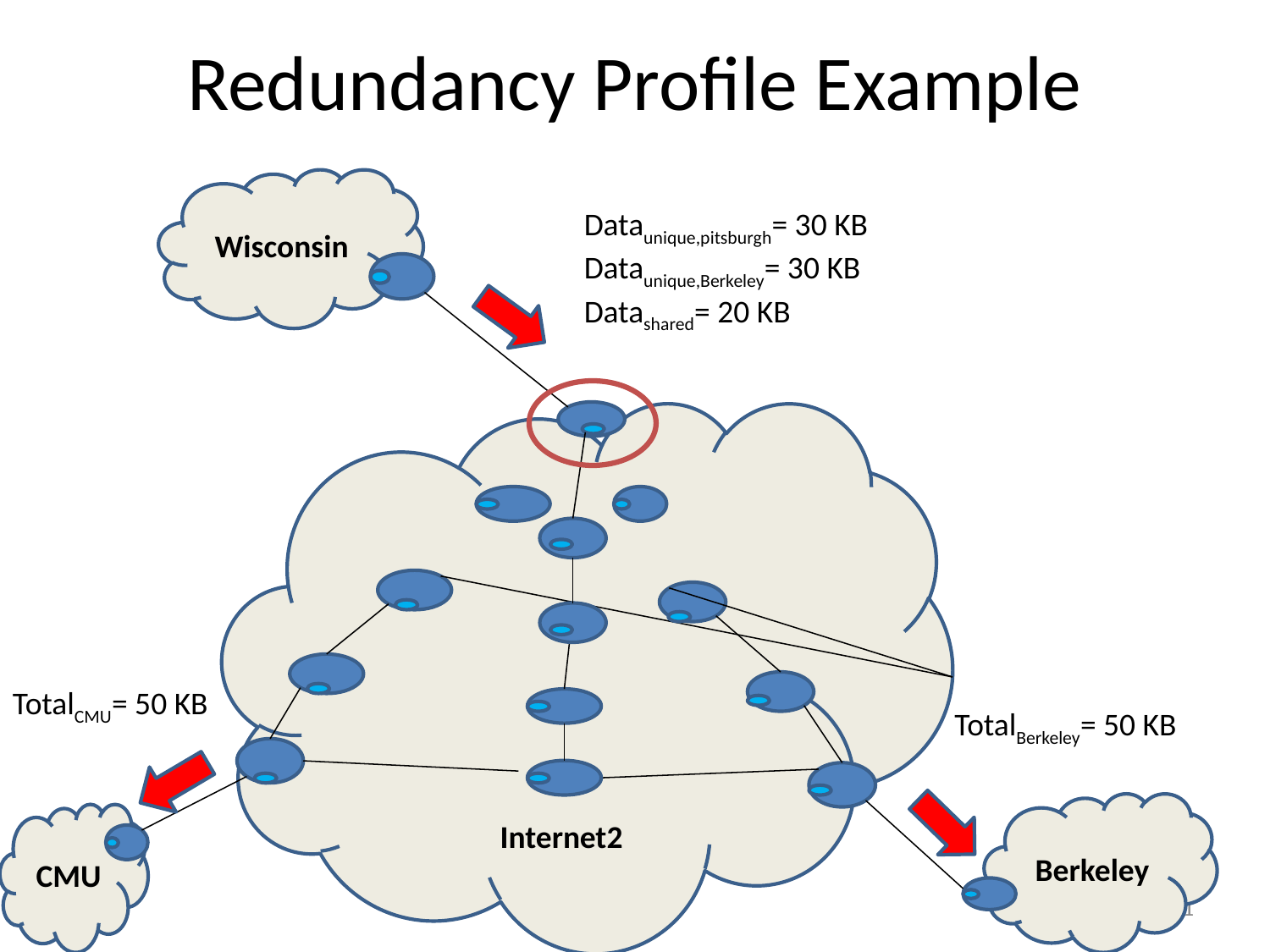

# Redundancy Profile Example
Wisconsin
Dataunique,pitsburgh= 30 KB
Dataunique,Berkeley= 30 KB
Datashared= 20 KB

Internet2

TotalCMU= 50 KB

TotalBerkeley= 50 KB

Berkeley
CMU

11
11